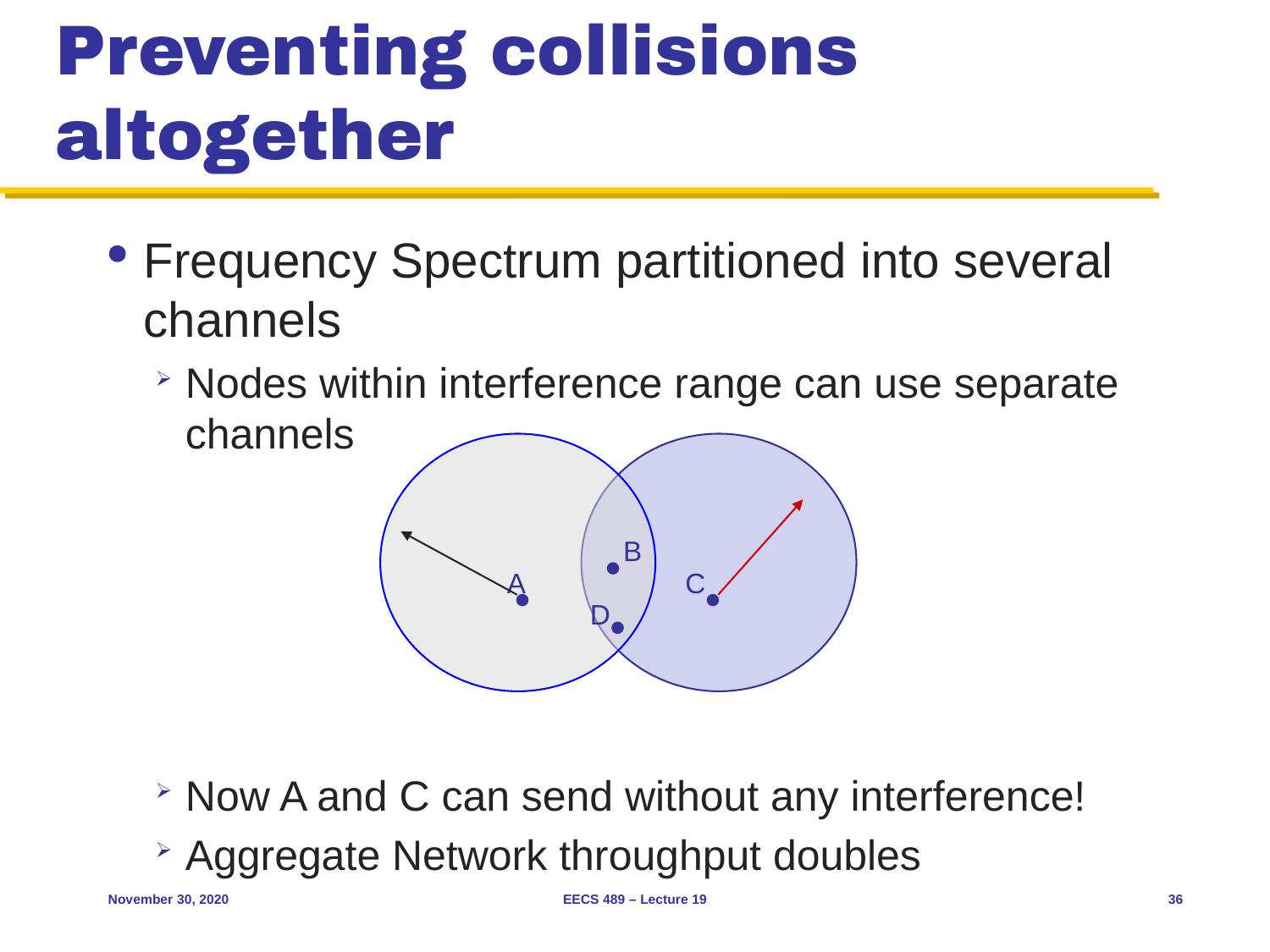

# Preventing collisions altogether
Frequency Spectrum partitioned into several channels
Nodes within interference range can use separate channels

Now A and C can send without any interference!
Aggregate Network throughput doubles

B

A
C

D

November 30, 2020
EECS 489 – Lecture 19
36